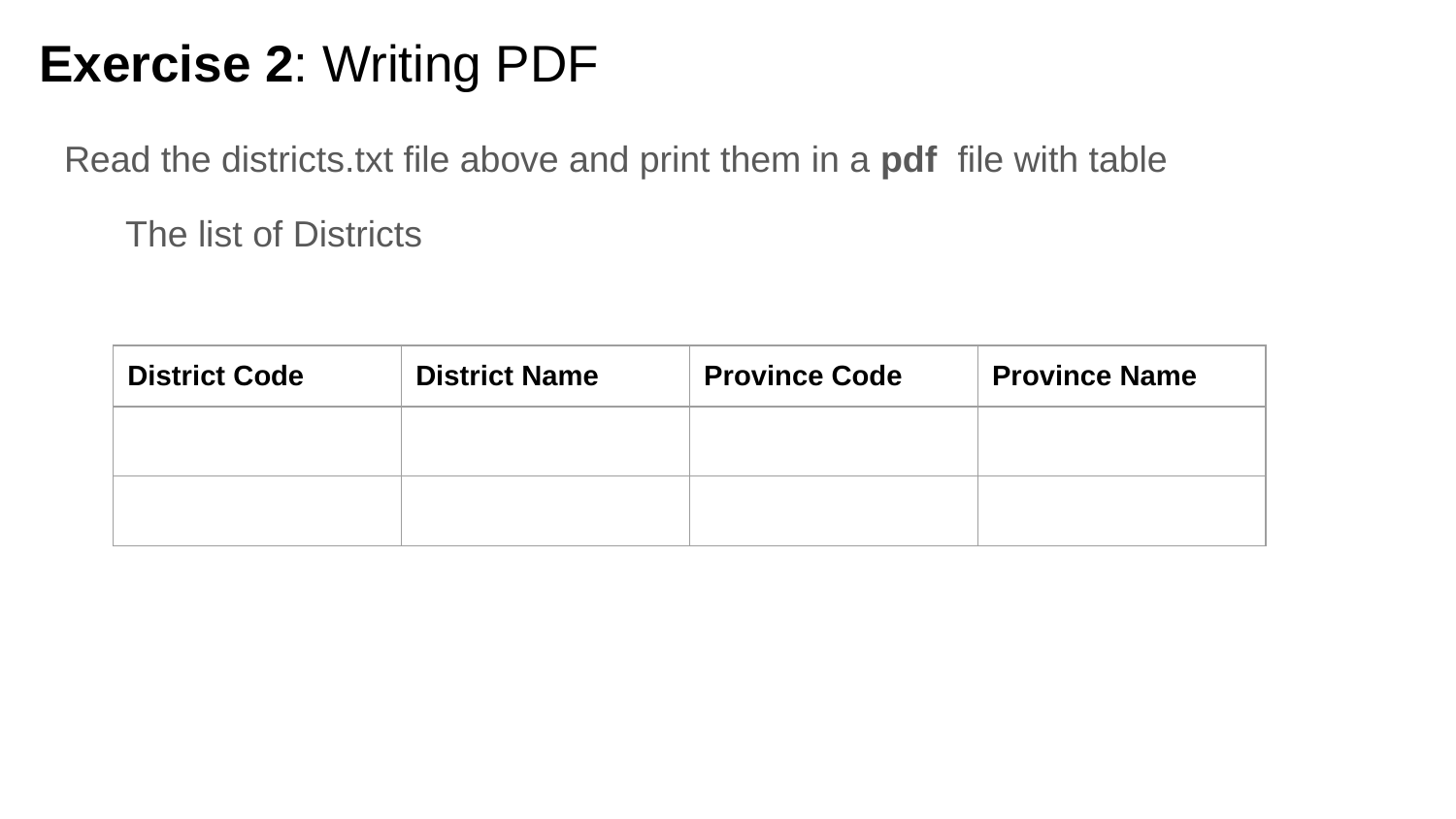

# Exercise 2: Writing PDF
Read the districts.txt file above and print them in a pdf  file with table
      The list of Districts
| District Code | District Name | Province Code | Province Name |
| --- | --- | --- | --- |
|  |  |  |  |
|  |  |  |  |